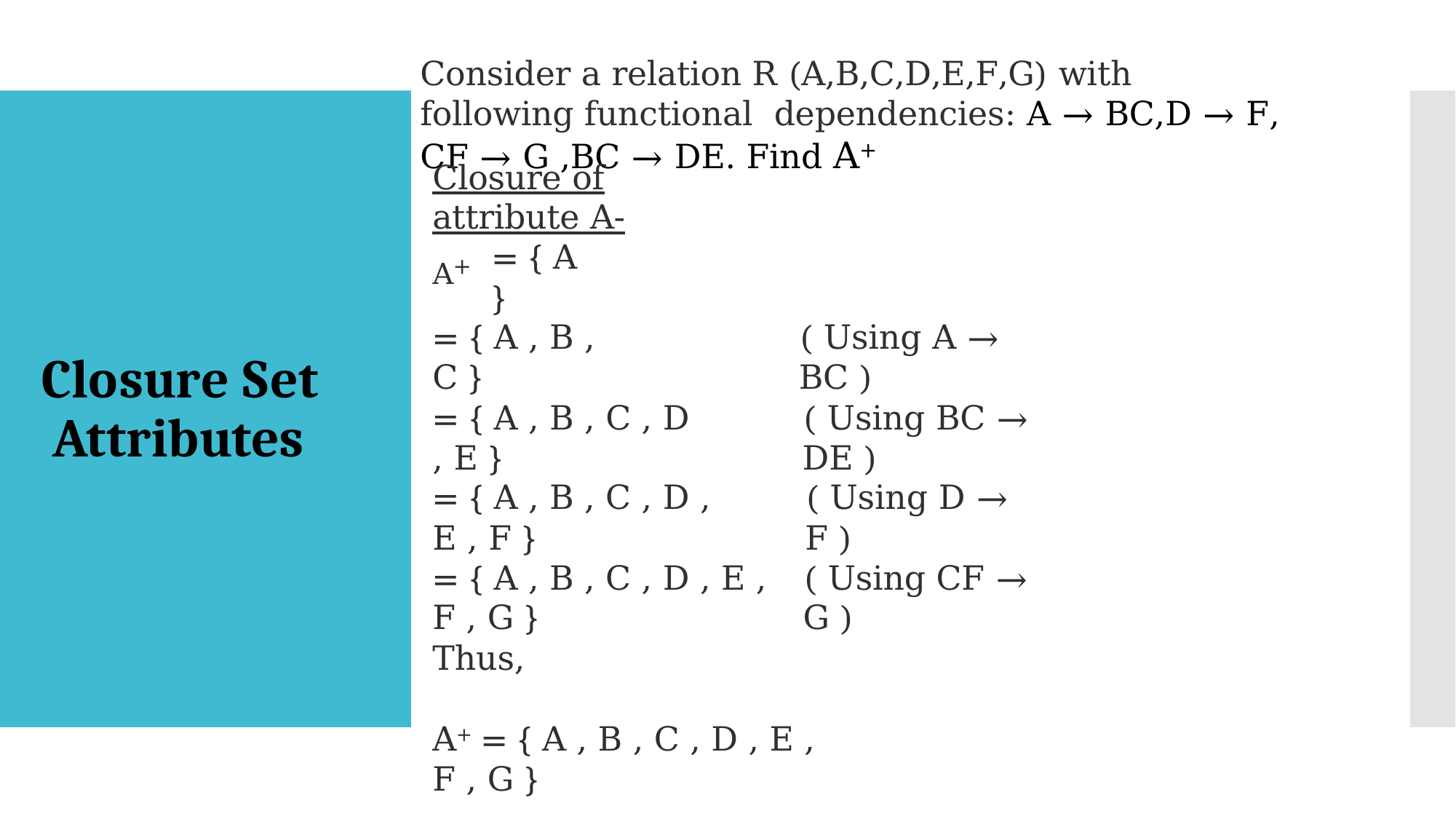

# Consider a relation R (A,B,C,D,E,F,G) with following functional  dependencies: A → BC,D → F, CF → G ,BC → DE. Find A+
Closure of attribute A-
A+
= { A }
= { A , B , C }
( Using A → BC )
Closure Set  Attributes
= { A , B , C , D , E }
( Using BC → DE )
= { A , B , C , D , E , F }
( Using D → F )
= { A , B , C , D , E , F , G }
( Using CF → G )
Thus,

A+ = { A , B , C , D , E , F , G }